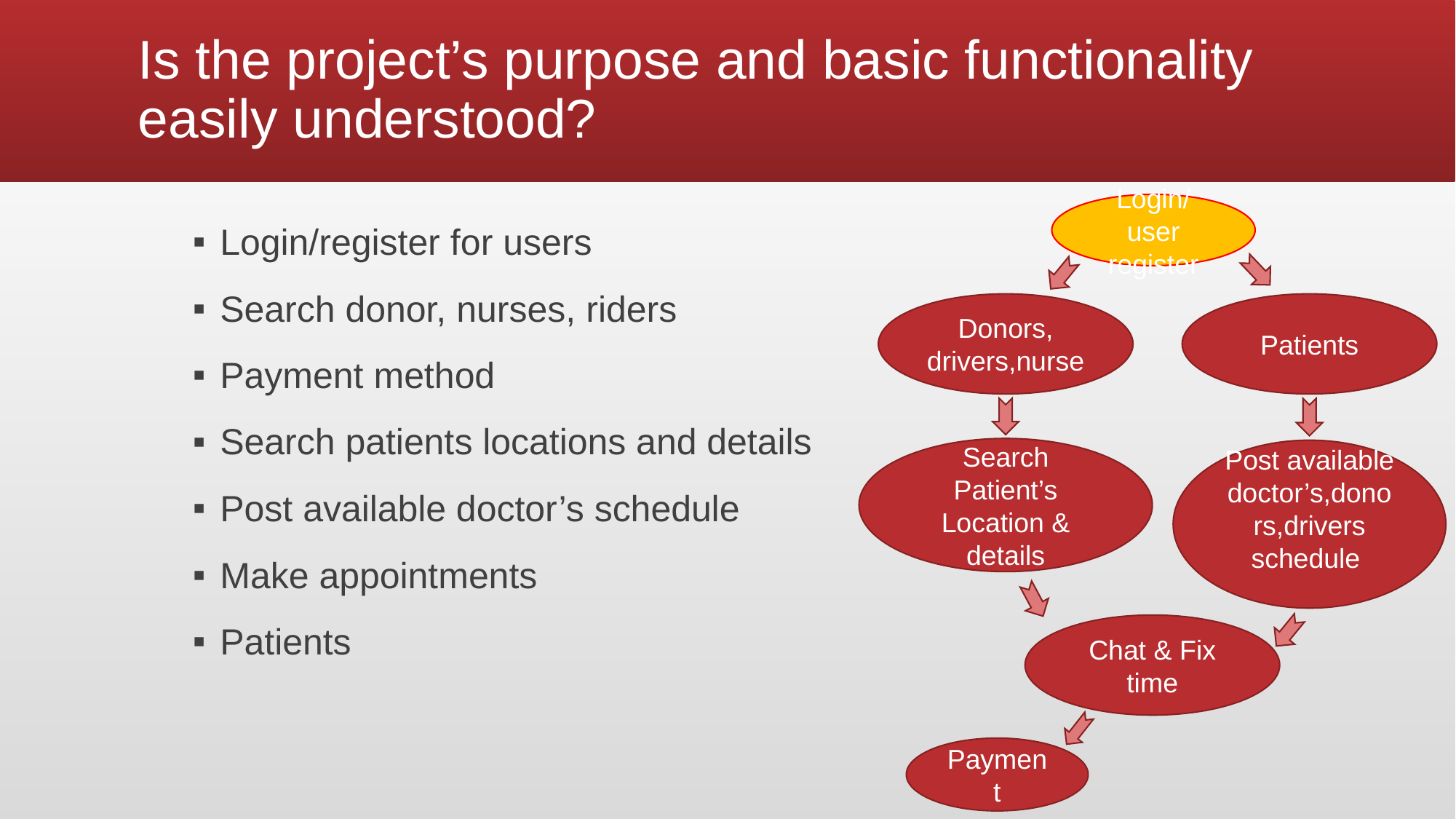

# Is the project’s purpose and basic functionality easily understood?
Login/user register
Login/register for users
Search donor, nurses, riders
Payment method
Search patients locations and details
Post available doctor’s schedule
Make appointments
Patients

Donors,
drivers,nurse
Patients

Search Patient’s Location & details
Post available doctor’s,donors,drivers schedule

Chat & Fix time

Payment